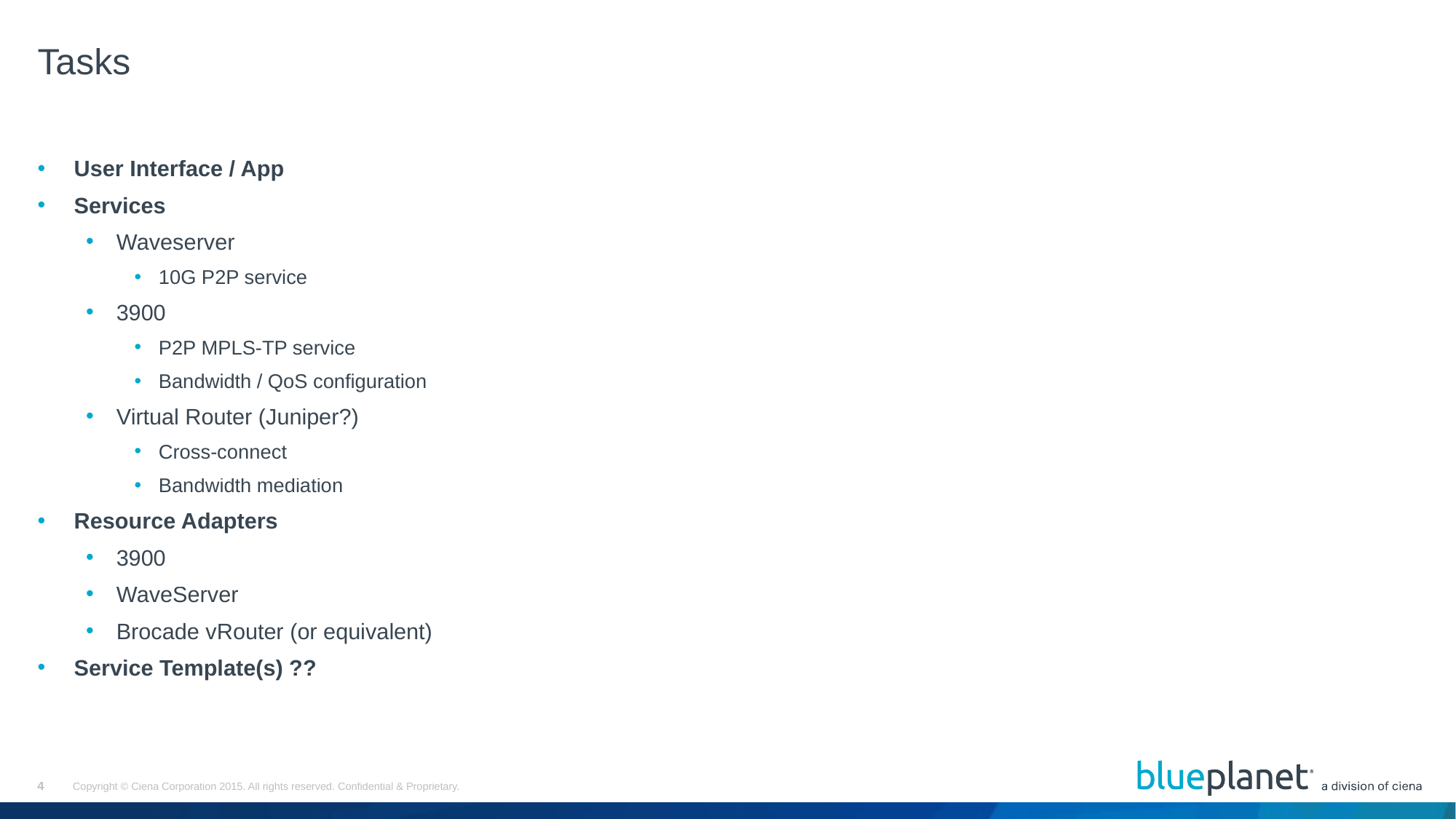

# Tasks
User Interface / App
Services
Waveserver
10G P2P service
3900
P2P MPLS-TP service
Bandwidth / QoS configuration
Virtual Router (Juniper?)
Cross-connect
Bandwidth mediation
Resource Adapters
3900
WaveServer
Brocade vRouter (or equivalent)
Service Template(s) ??